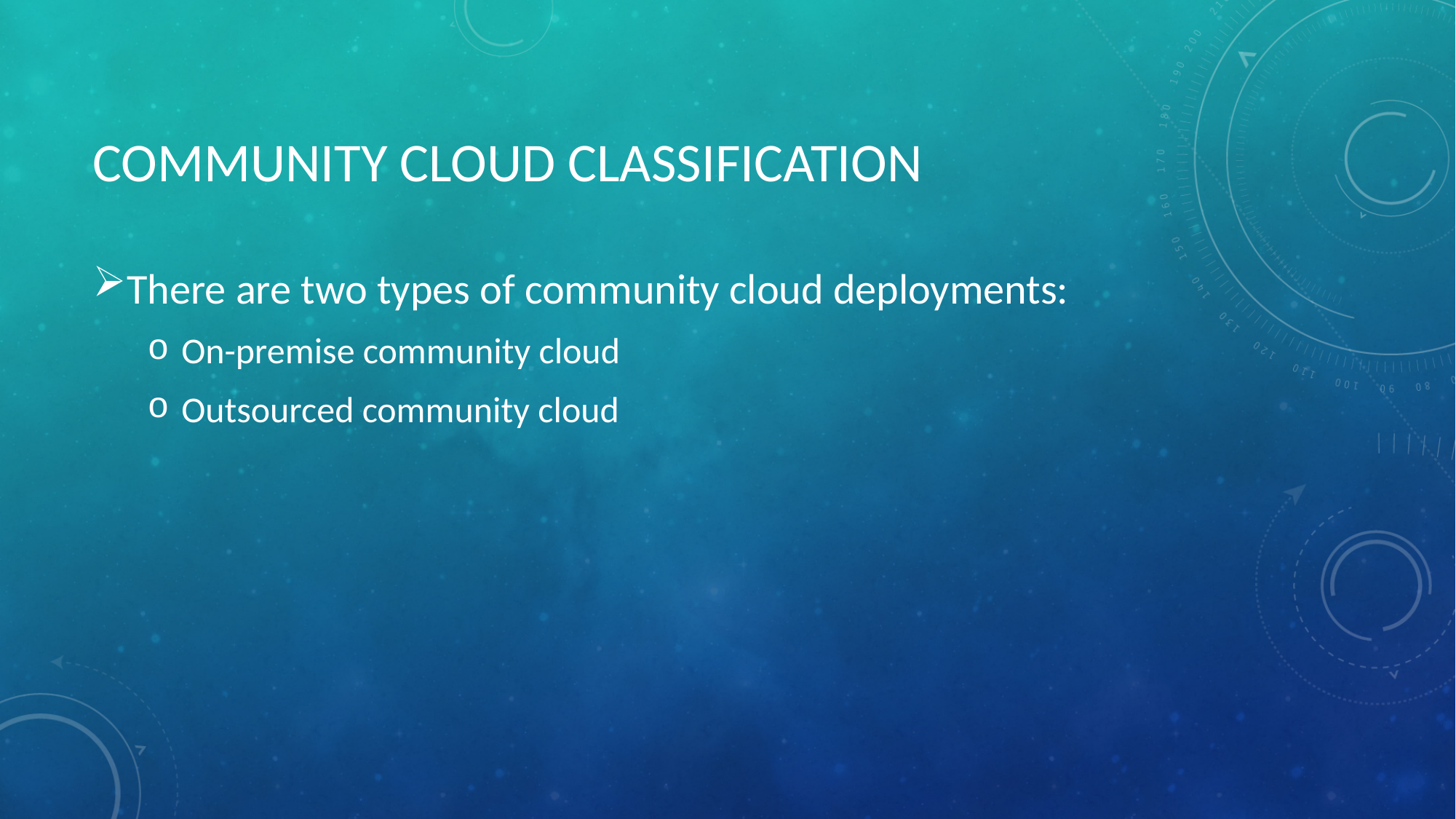

# Community cloud classification
There are two types of community cloud deployments:
On-premise community cloud
Outsourced community cloud